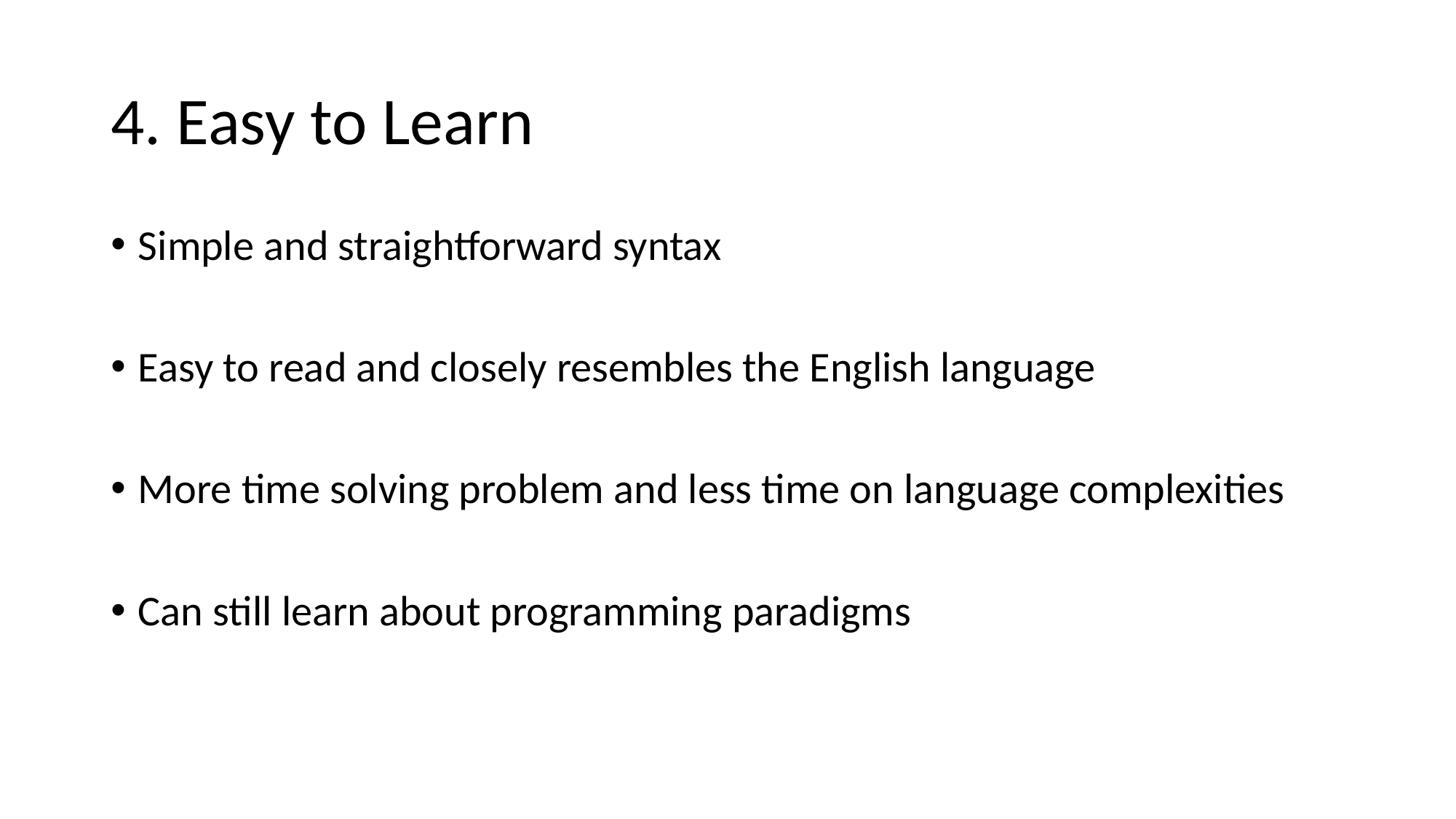

# 4. Easy to Learn
Simple and straightforward syntax

Easy to read and closely resembles the English language

More time solving problem and less time on language complexities

Can still learn about programming paradigms